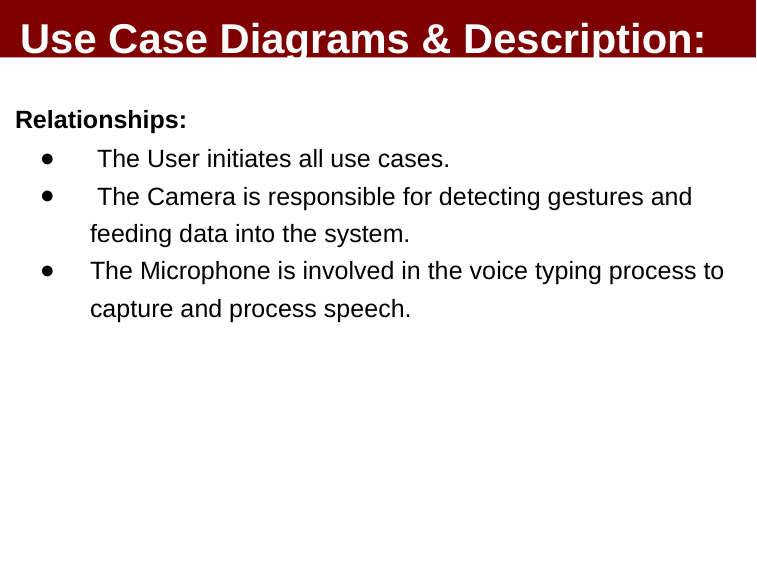

Use Case Diagrams & Description:

Relationships:
 The User initiates all use cases.
 The Camera is responsible for detecting gestures and feeding data into the system.
The Microphone is involved in the voice typing process to capture and process speech.